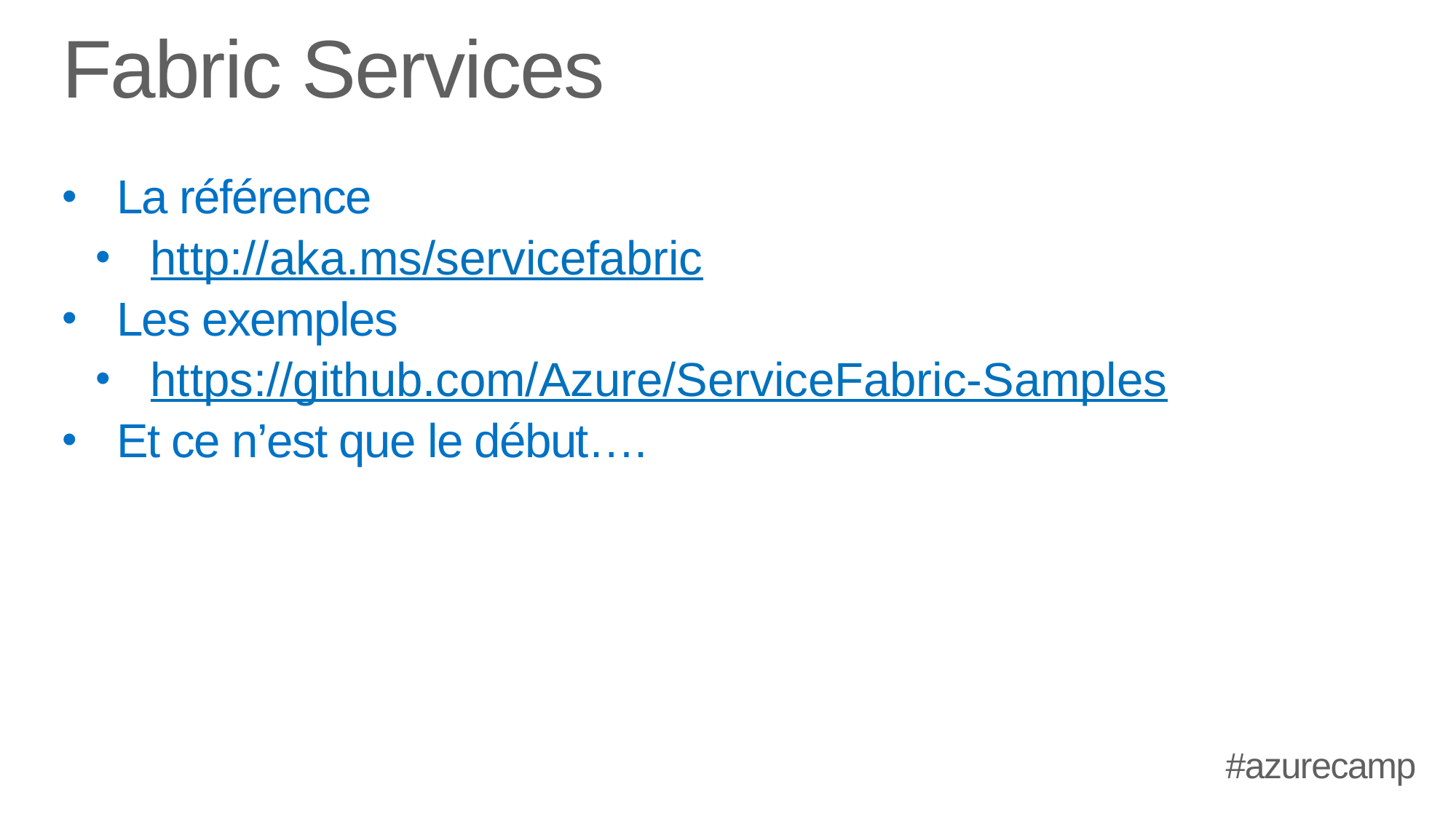

# Fabric Services
La référence
http://aka.ms/servicefabric
Les exemples
https://github.com/Azure/ServiceFabric-Samples
Et ce n’est que le début….